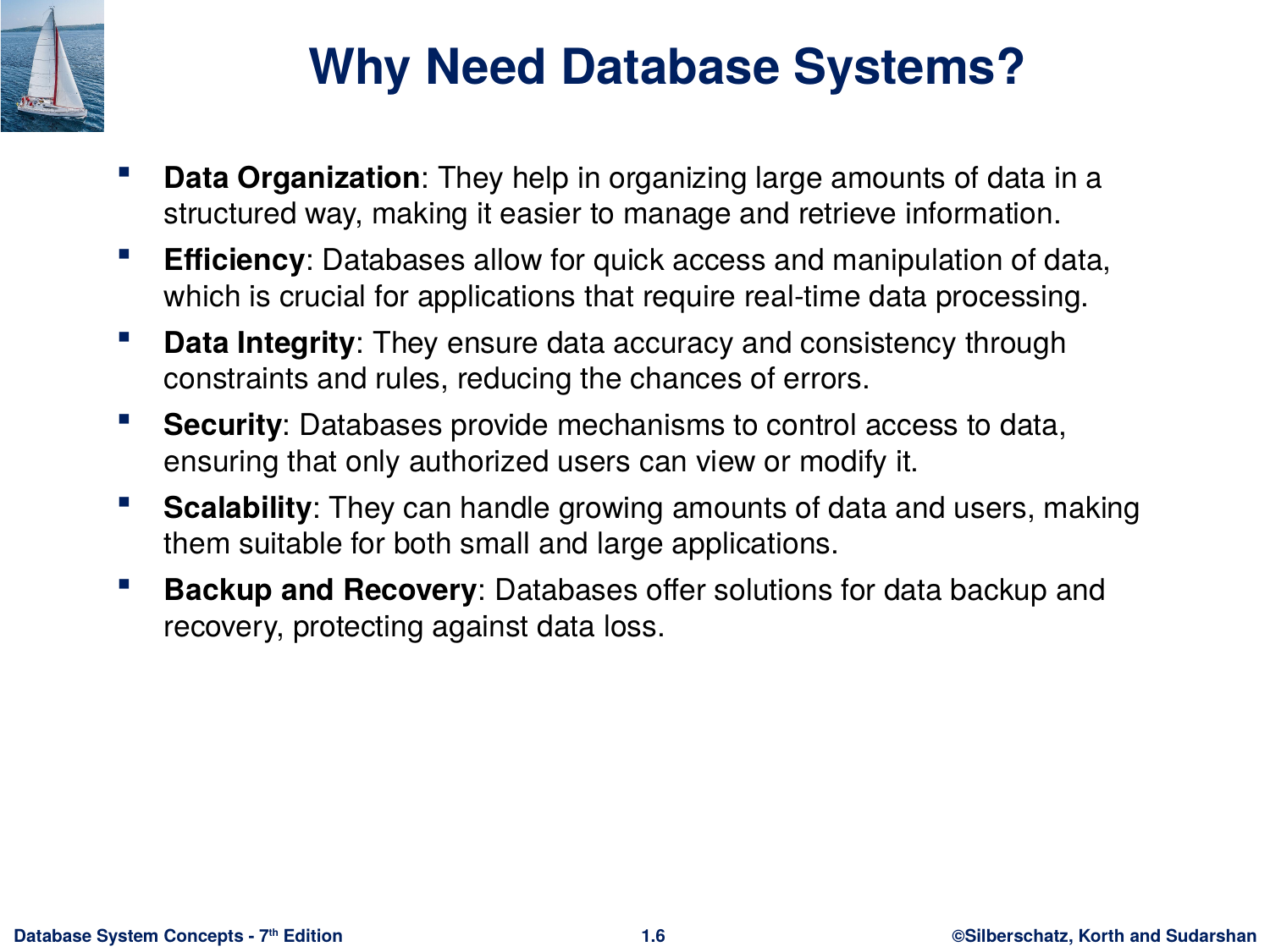

# Why Need Database Systems?
Data Organization: They help in organizing large amounts of data in a structured way, making it easier to manage and retrieve information.
Efficiency: Databases allow for quick access and manipulation of data, which is crucial for applications that require real-time data processing.
Data Integrity: They ensure data accuracy and consistency through constraints and rules, reducing the chances of errors.
Security: Databases provide mechanisms to control access to data, ensuring that only authorized users can view or modify it.
Scalability: They can handle growing amounts of data and users, making them suitable for both small and large applications.
Backup and Recovery: Databases offer solutions for data backup and recovery, protecting against data loss.